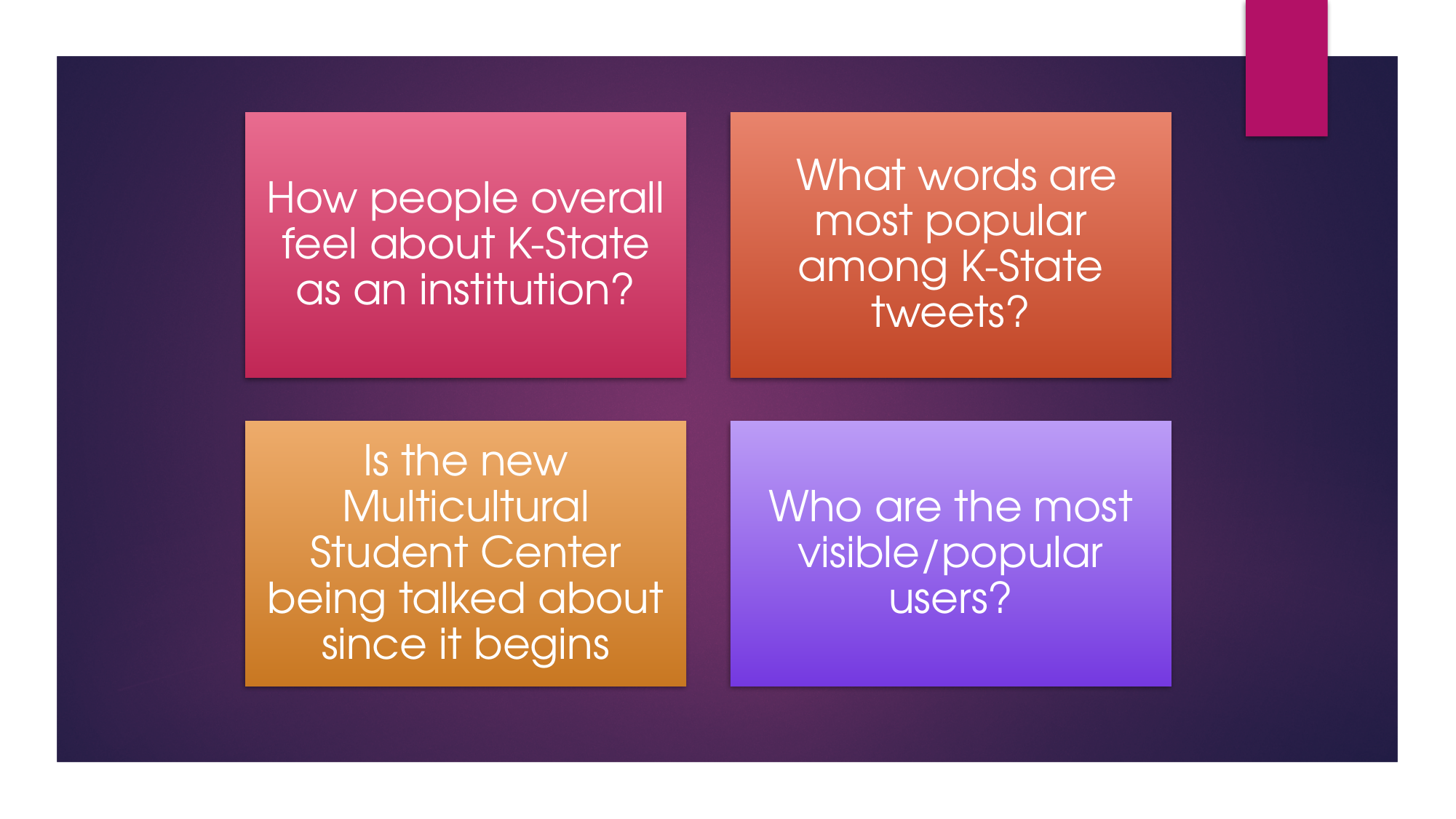

How people overall feel about K-State as an institution?
 What words are most popular among K-State tweets?
Is the new Multicultural Student Center being talked about since it begins
Who are the most visible/popular users?